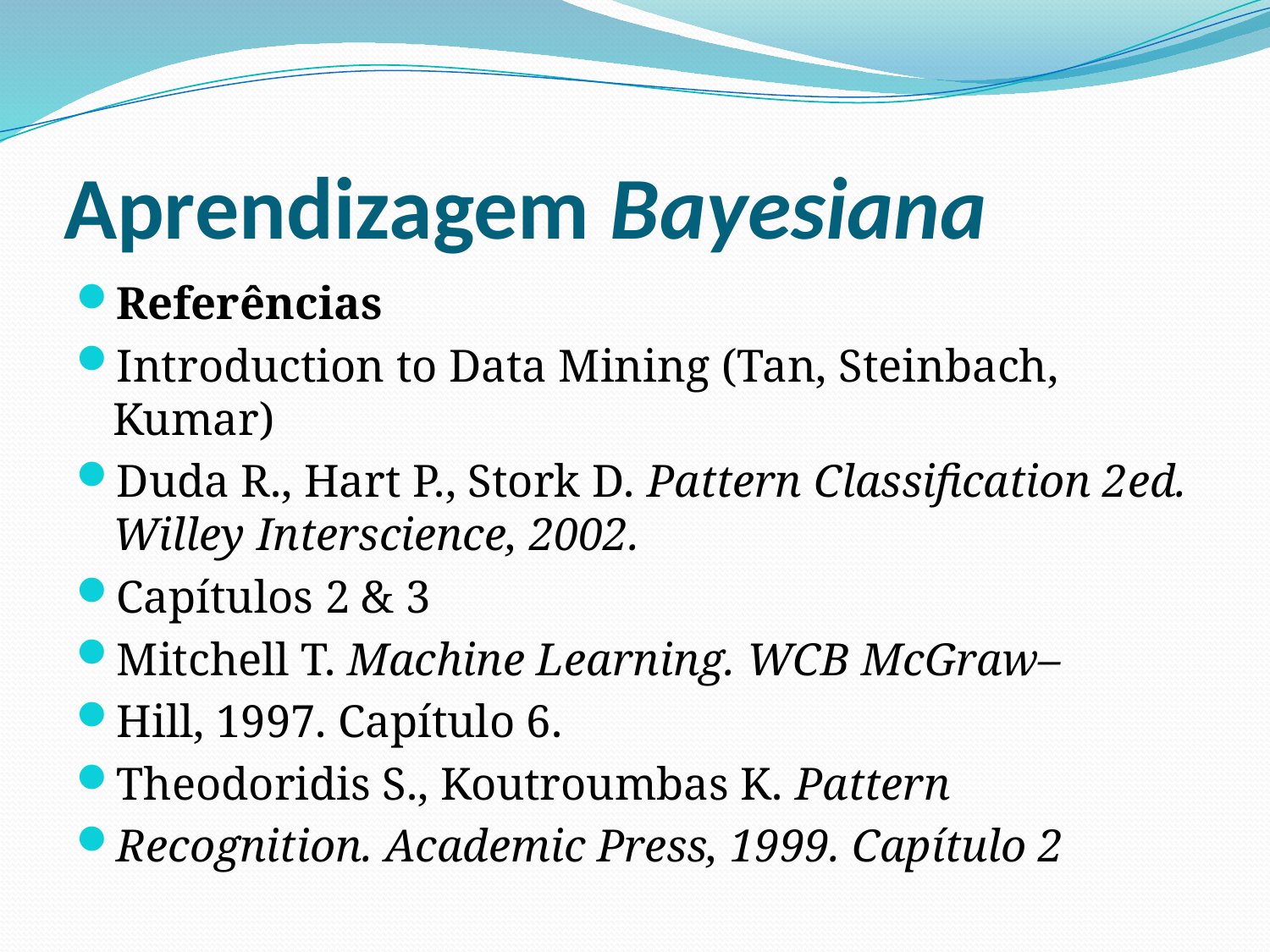

# Aprendizagem Bayesiana
Referências
Introduction to Data Mining (Tan, Steinbach, Kumar)
Duda R., Hart P., Stork D. Pattern Classification 2ed. Willey Interscience, 2002.
Capítulos 2 & 3
Mitchell T. Machine Learning. WCB McGraw–
Hill, 1997. Capítulo 6.
Theodoridis S., Koutroumbas K. Pattern
Recognition. Academic Press, 1999. Capítulo 2